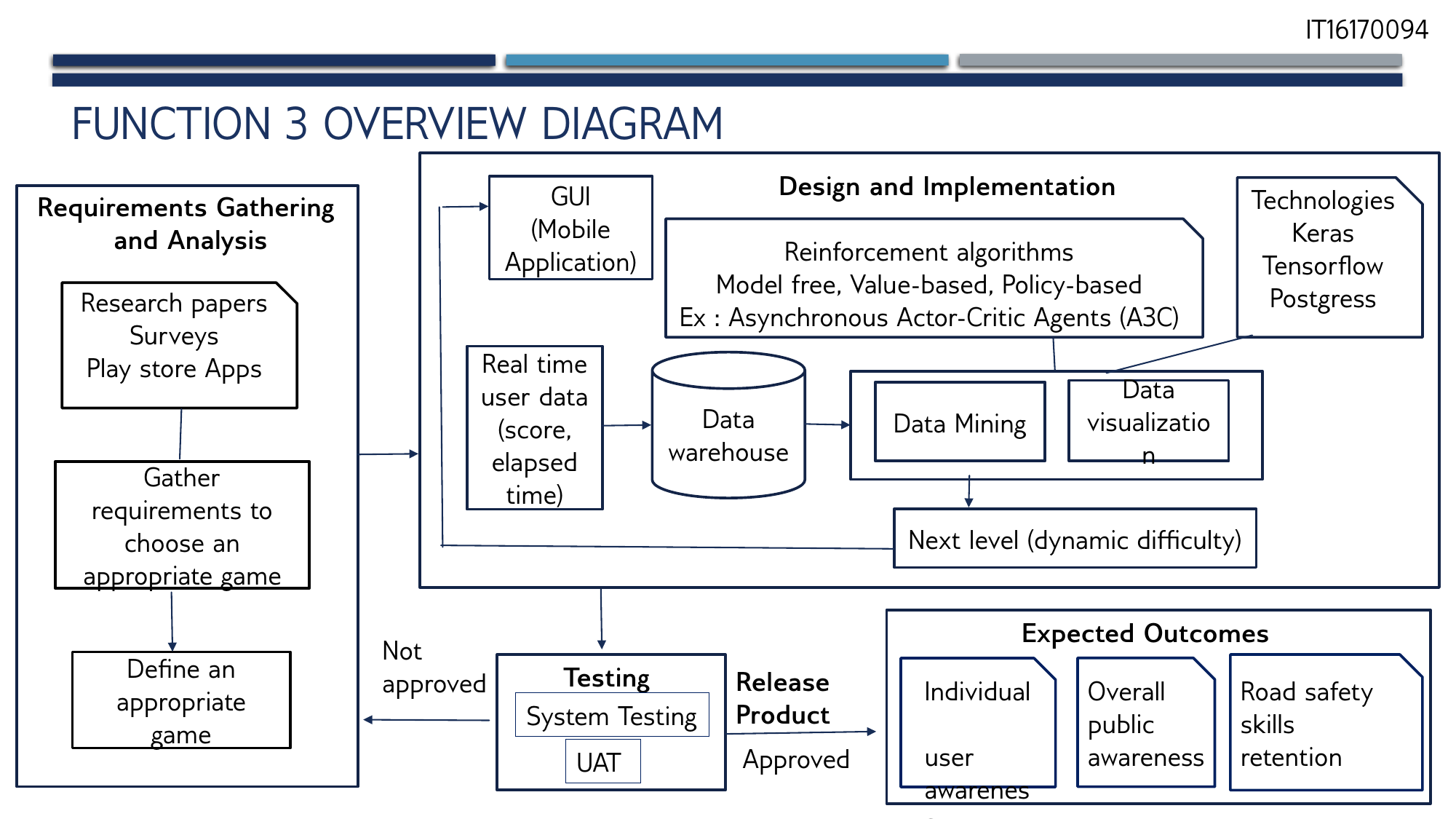

IT16170094

# Function 3 Overview diagram

Design and Implementation
GUI
(Mobile Application)
Technologies
Keras
Tensorflow
Postgress

Reinforcement algorithms
Model free, Value-based, Policy-based
Ex : Asynchronous Actor-Critic Agents (A3C)
Real time user data
(score, elapsed time)
Data warehouse

Data visualization
Data Mining
Next level (dynamic difficulty)

Requirements Gathering
and Analysis
Research papers
Surveys
Play store Apps

Gather requirements to choose an appropriate game
Define an appropriate game

Expected Outcomes

Road safety skills retention

Overall
public awareness

Individual
user
awareness
Not
approved
Testing

System Testing
UAT
Release
Product
Approved